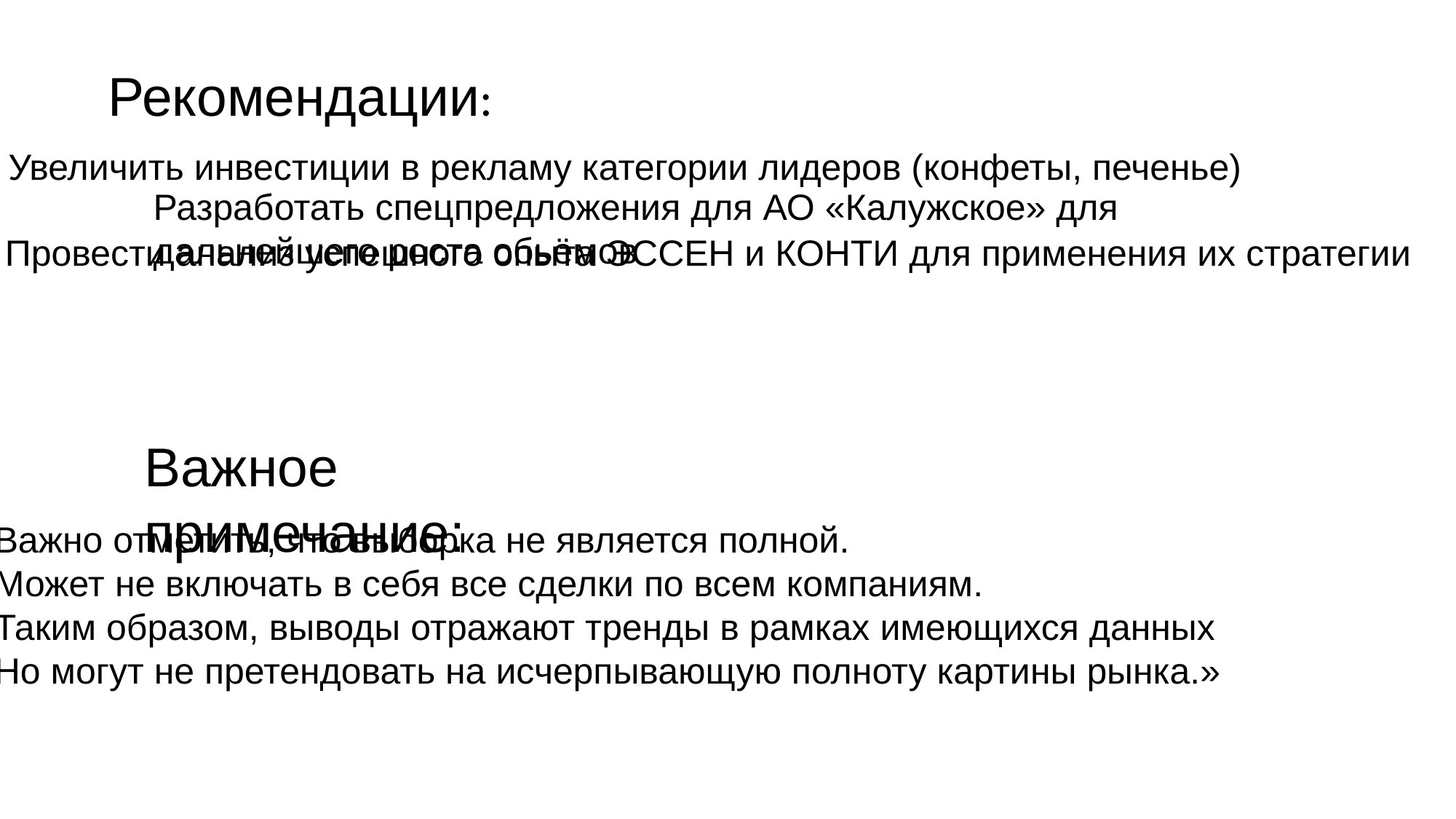

Рекомендации:
Увеличить инвестиции в рекламу категории лидеров (конфеты, печенье)
Разработать спецпредложения для АО «Калужское» для дальнейшего роста обьёмов
Провести анализ успешного опыта ЭССЕН и КОНТИ для применения их стратегии
Важное примечание:
Важно отметить, что выборка не является полной.
Может не включать в себя все сделки по всем компаниям.
Таким образом, выводы отражают тренды в рамках имеющихся данных
Но могут не претендовать на исчерпывающую полноту картины рынка.»